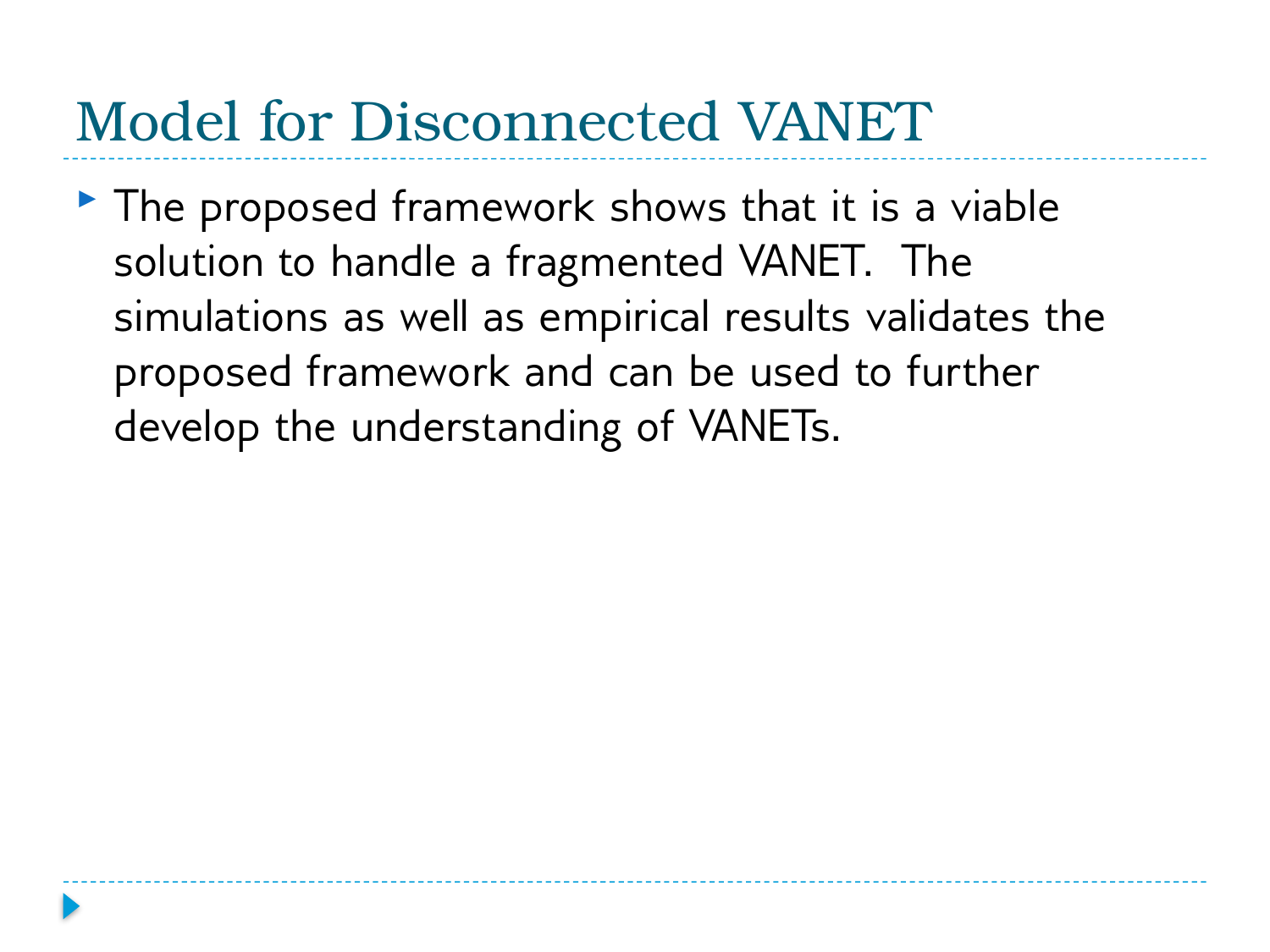

# Model for Disconnected VANET
The proposed framework shows that it is a viable solution to handle a fragmented VANET.  The simulations as well as empirical results validates the proposed framework and can be used to further develop the understanding of VANETs.